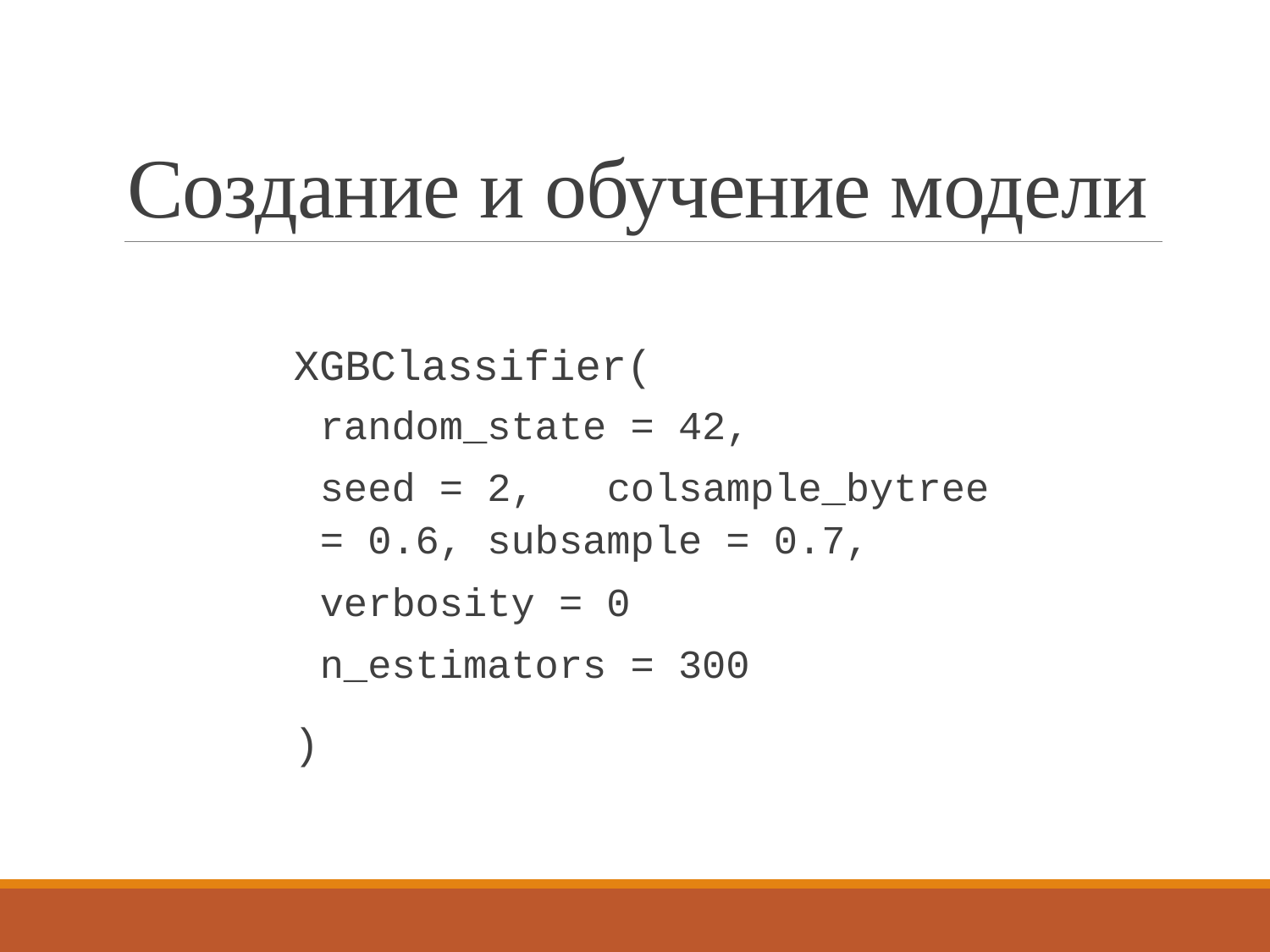

# Создание и обучение модели
XGBClassifier(
random_state = 42,
seed = 2,   colsample_bytree = 0.6, subsample = 0.7,
verbosity = 0
n_estimators = 300
)